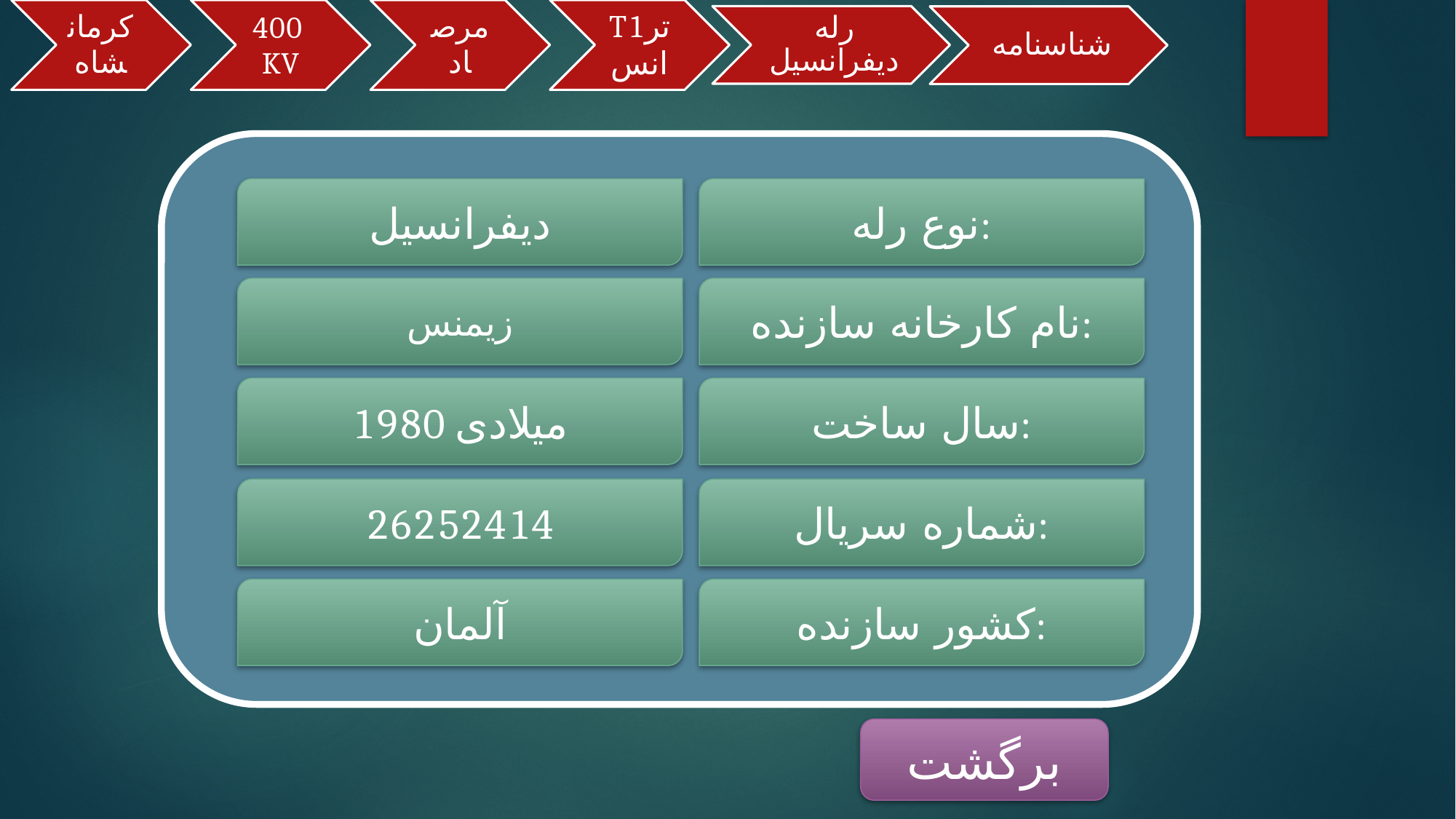

کرمانشاه
400  KV
مرصاد

رله دیفرانسیل

شناسنامه

دیفرانسیل
نوع رله:
زیمنس
نام کارخانه سازنده:
1980 میلادی
سال ساخت:
26252414
شماره سریال:
آلمان
کشور سازنده:
برگشت